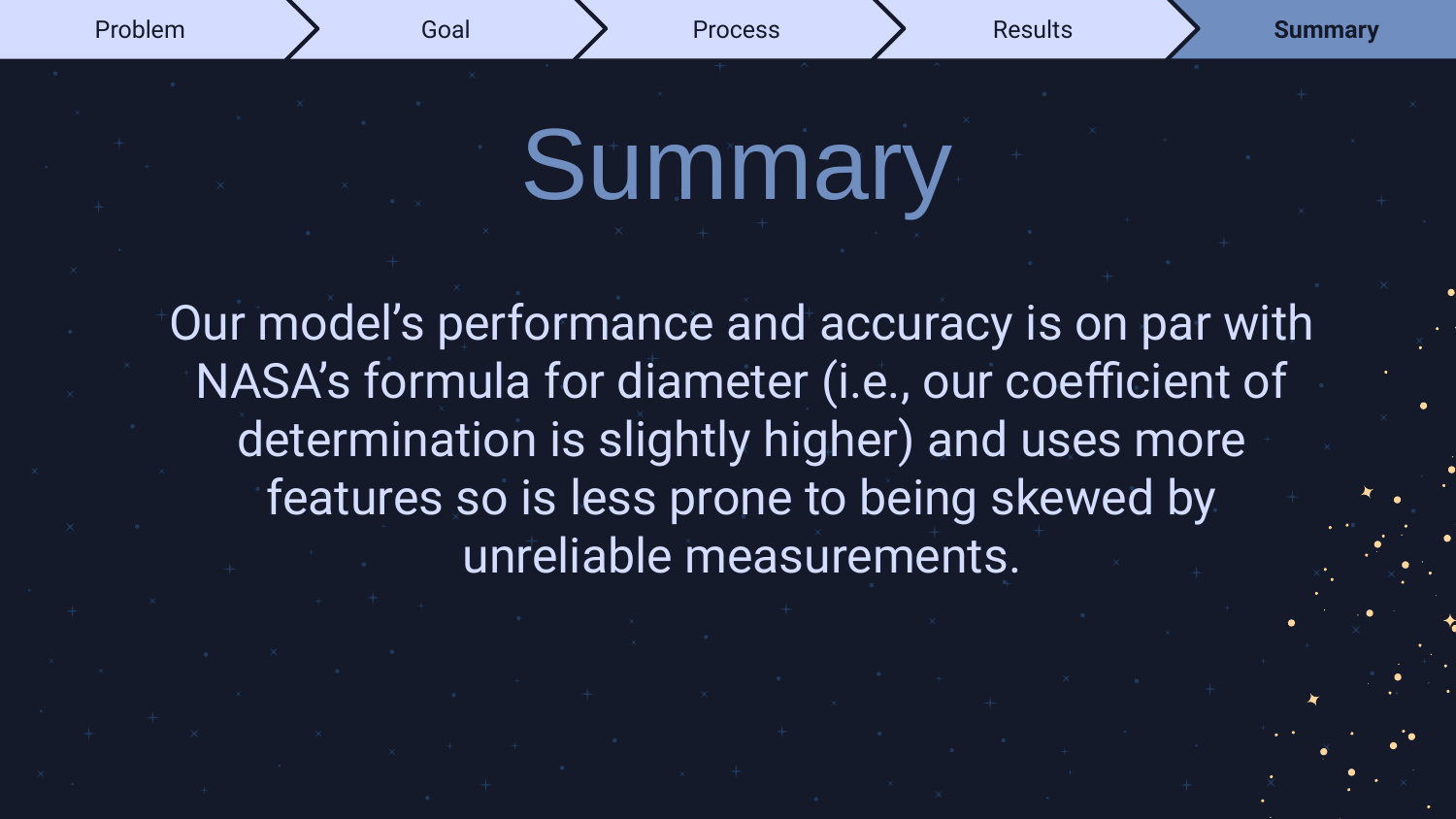

Problem

Process
Results
Summary
Goal
# Summary
Our model’s performance and accuracy is on par with NASA’s formula for diameter (i.e., our coefficient of determination is slightly higher) and uses more features so is less prone to being skewed by unreliable measurements.